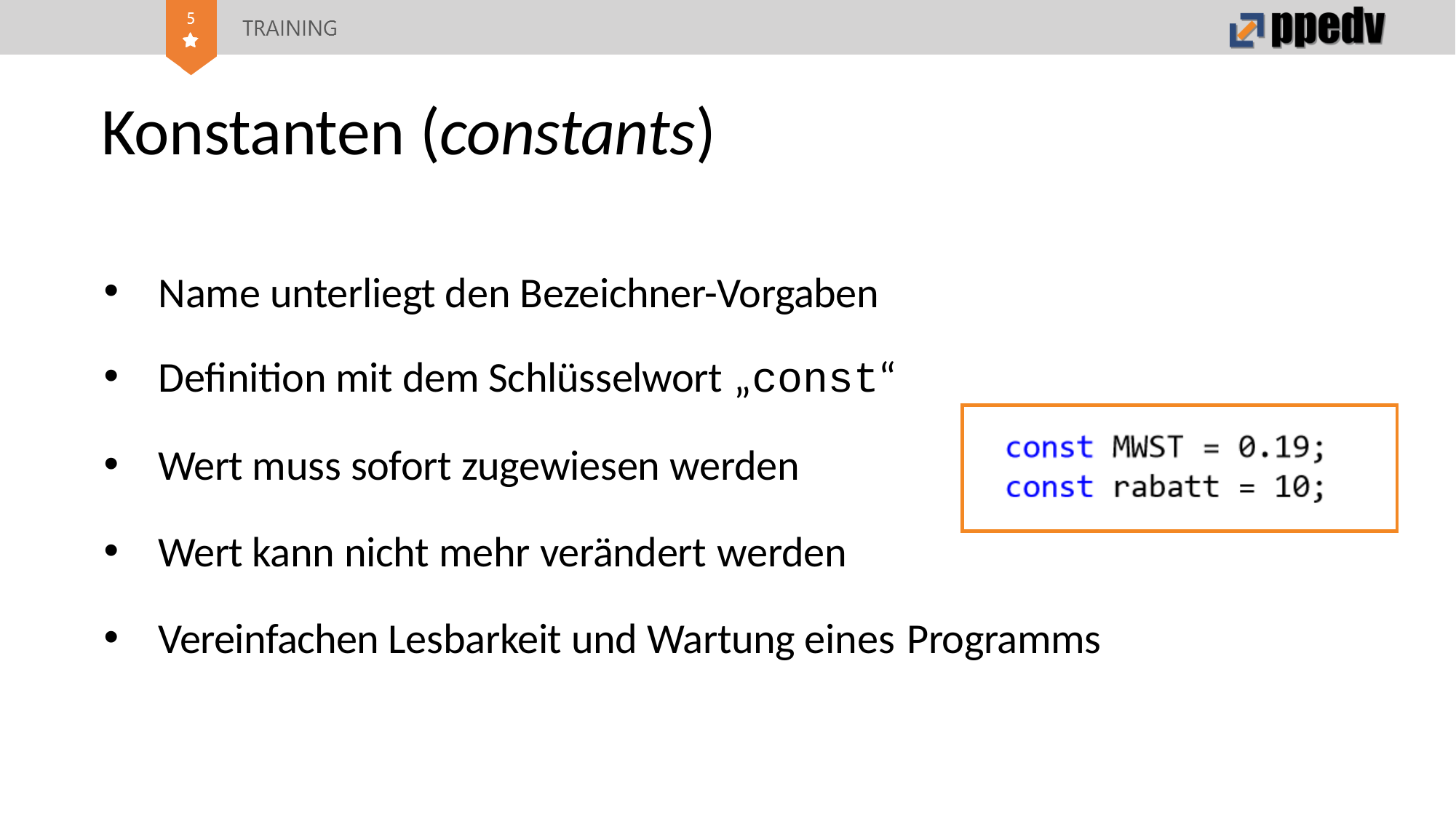

# Konstanten (constants)
Name unterliegt den Bezeichner-Vorgaben
Definition mit dem Schlüsselwort „const“
Wert muss sofort zugewiesen werden
Wert kann nicht mehr verändert werden
Vereinfachen Lesbarkeit und Wartung eines Programms